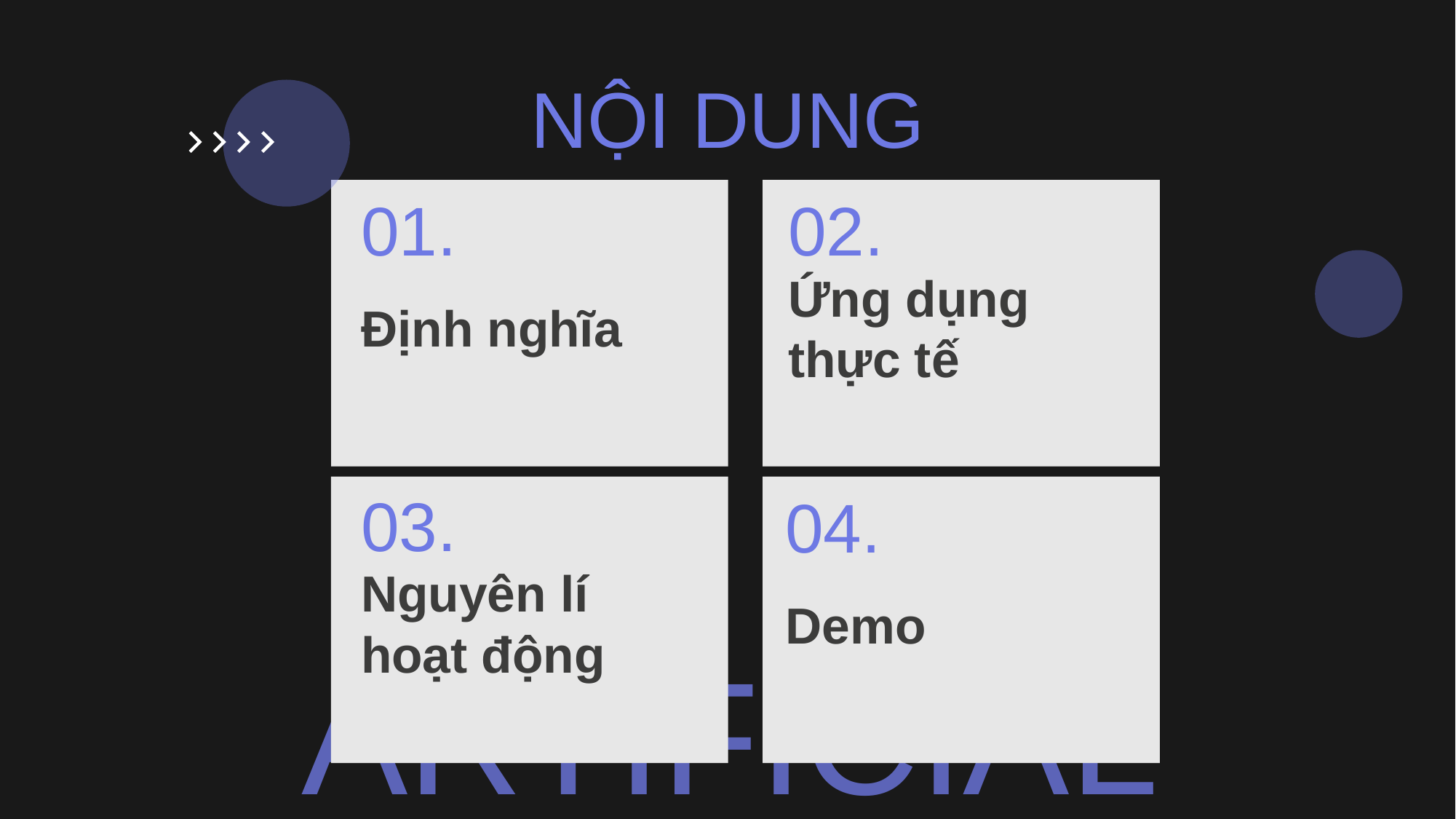

NỘI DUNG

01.
02.

# Định nghĩa
Ứng dụng thực tế

03.
04.
Nguyên lí hoạt động
Demo